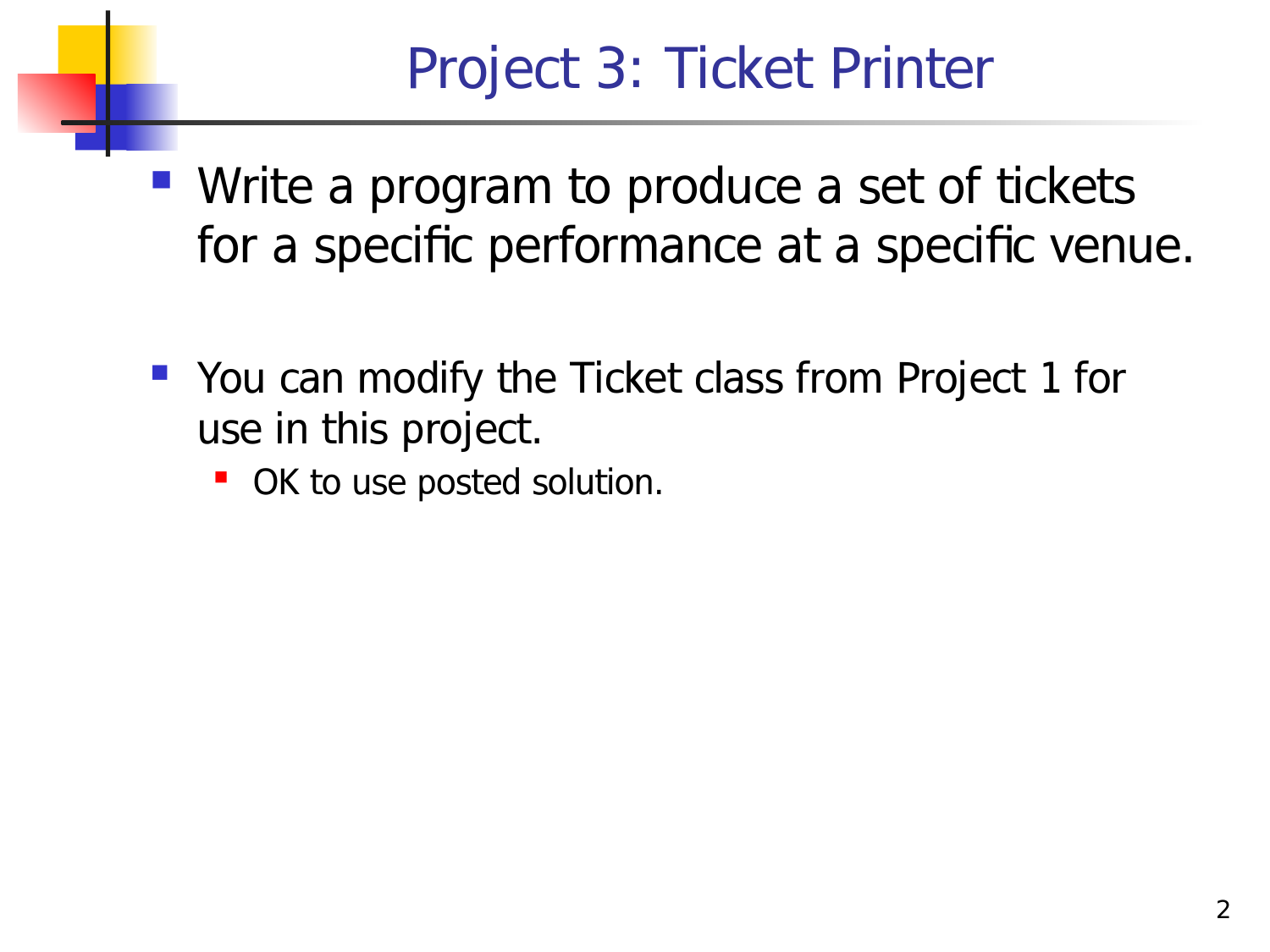

# Project 3: Ticket Printer
Write a program to produce a set of tickets for a specific performance at a specific venue.

You can modify the Ticket class from Project 1 for use in this project.
OK to use posted solution.

2